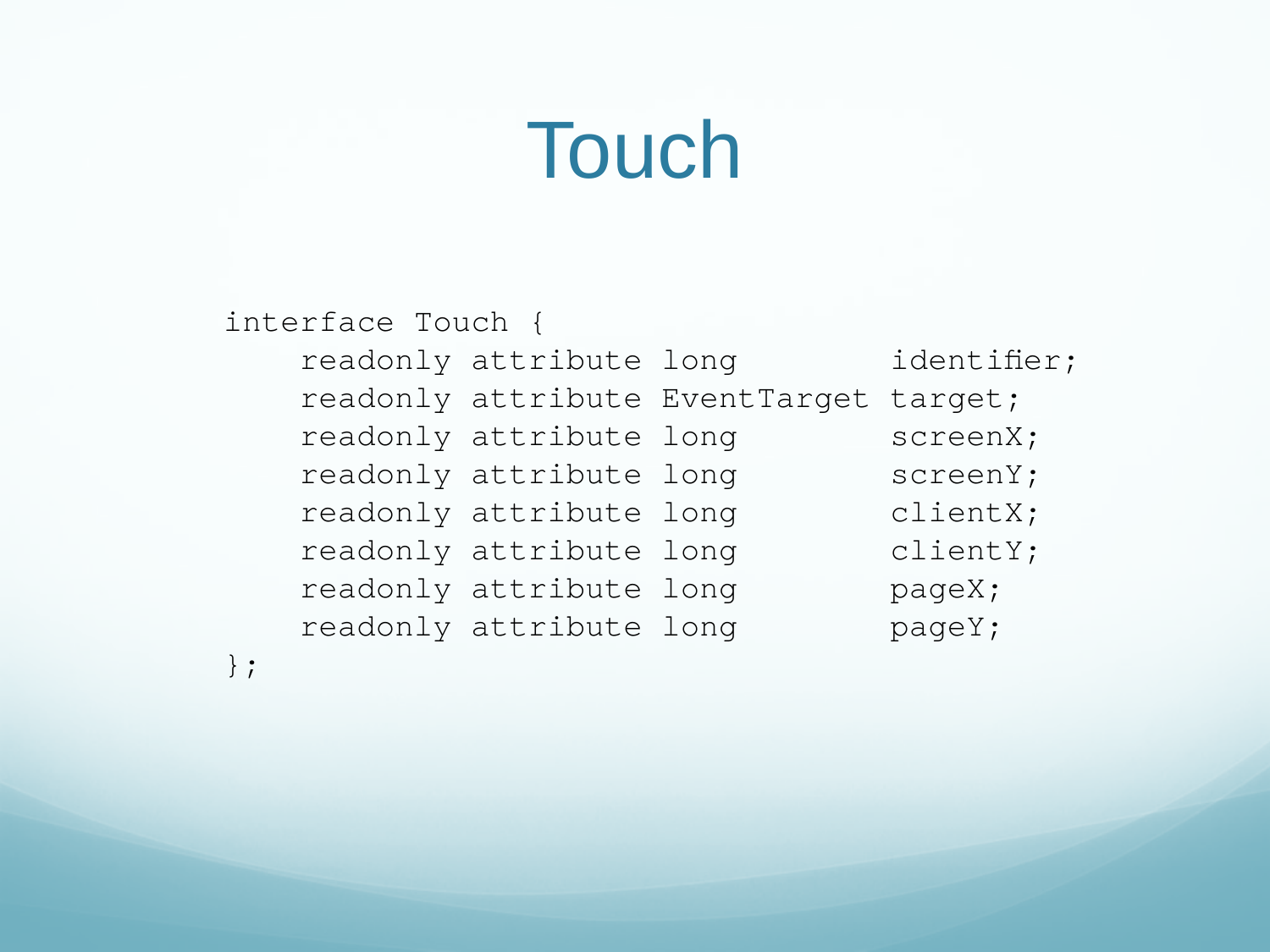

# Touch

interface Touch {
    readonly attribute long        identifier;
    readonly attribute EventTarget target;
    readonly attribute long        screenX;
    readonly attribute long        screenY;
    readonly attribute long        clientX;
    readonly attribute long        clientY;
    readonly attribute long        pageX;
    readonly attribute long        pageY;
};